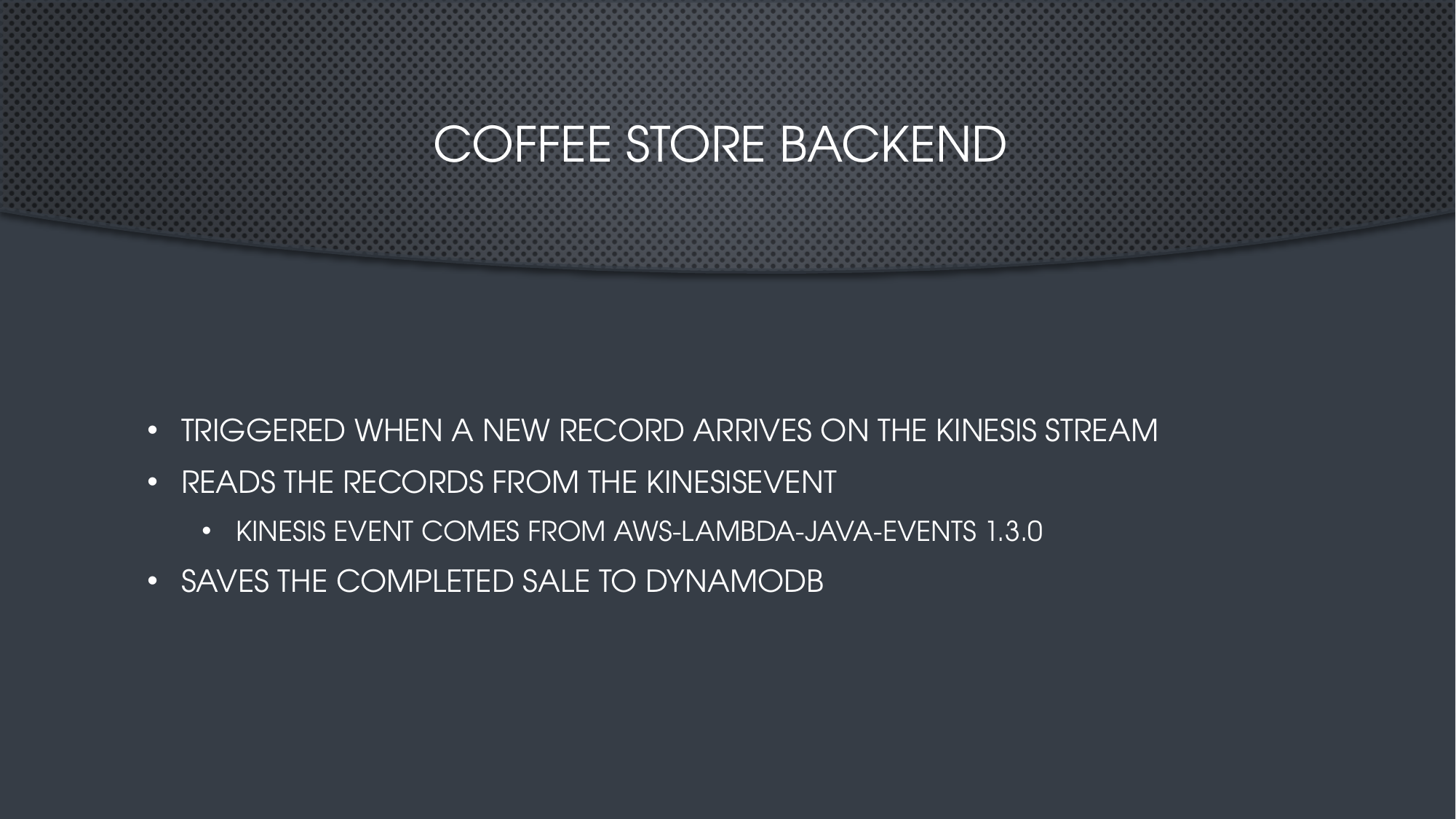

# Coffee Store Backend
Triggered when a new record arrives on the Kinesis stream
Reads the records from the KinesisEvent
Kinesis Event comes from aws-lambda-java-events 1.3.0
Saves the completed sale to DynamoDB